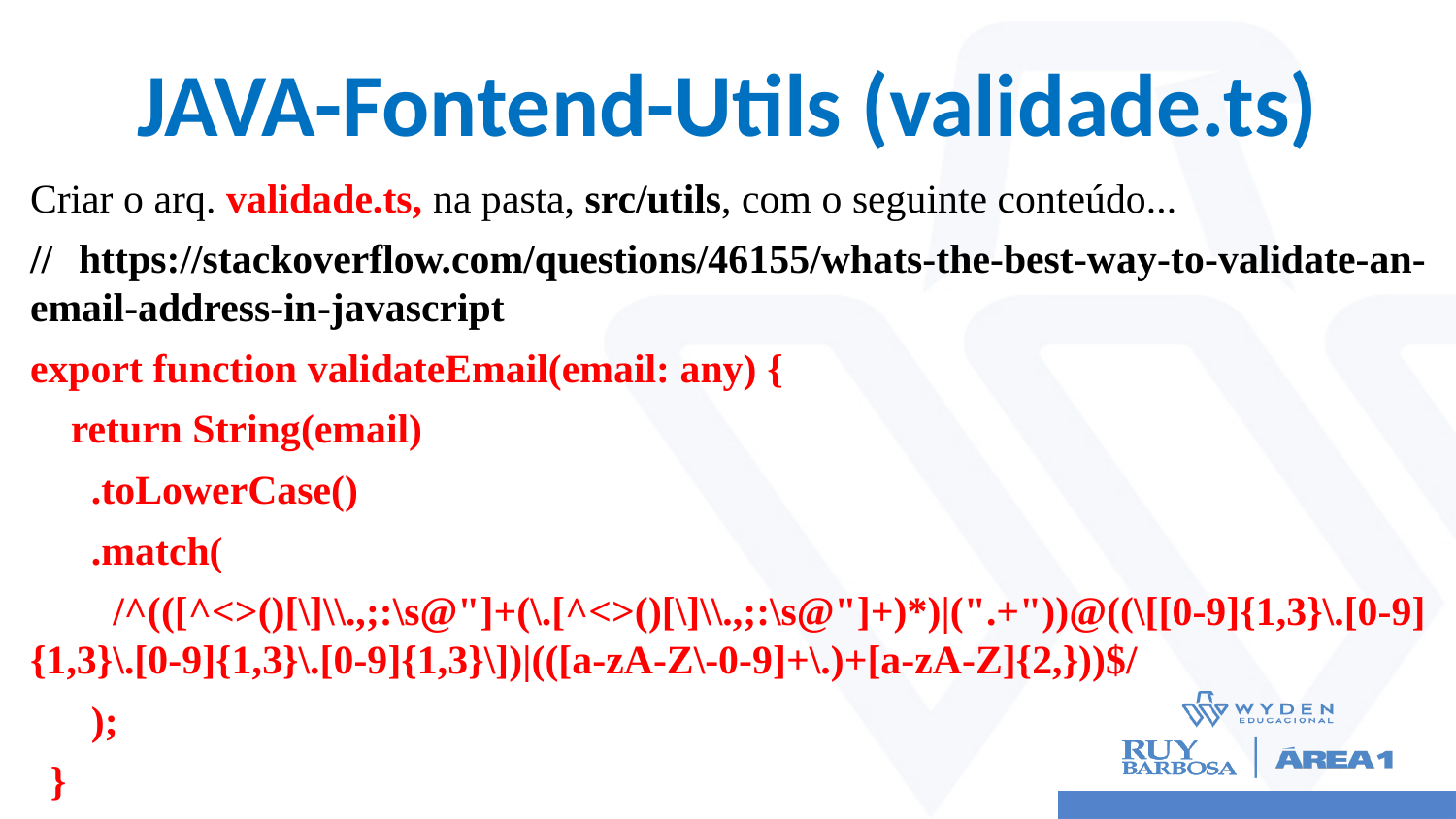

# JAVA-Fontend-Utils (validade.ts)
Criar o arq. validade.ts, na pasta, src/utils, com o seguinte conteúdo...
// https://stackoverflow.com/questions/46155/whats-the-best-way-to-validate-an-email-address-in-javascript
export function validateEmail(email: any) {
    return String(email)
      .toLowerCase()
      .match(
        /^(([^<>()[\]\\.,;:\s@"]+(\.[^<>()[\]\\.,;:\s@"]+)*)|(".+"))@((\[[0-9]{1,3}\.[0-9]{1,3}\.[0-9]{1,3}\.[0-9]{1,3}\])|(([a-zA-Z\-0-9]+\.)+[a-zA-Z]{2,}))$/
      );
  }